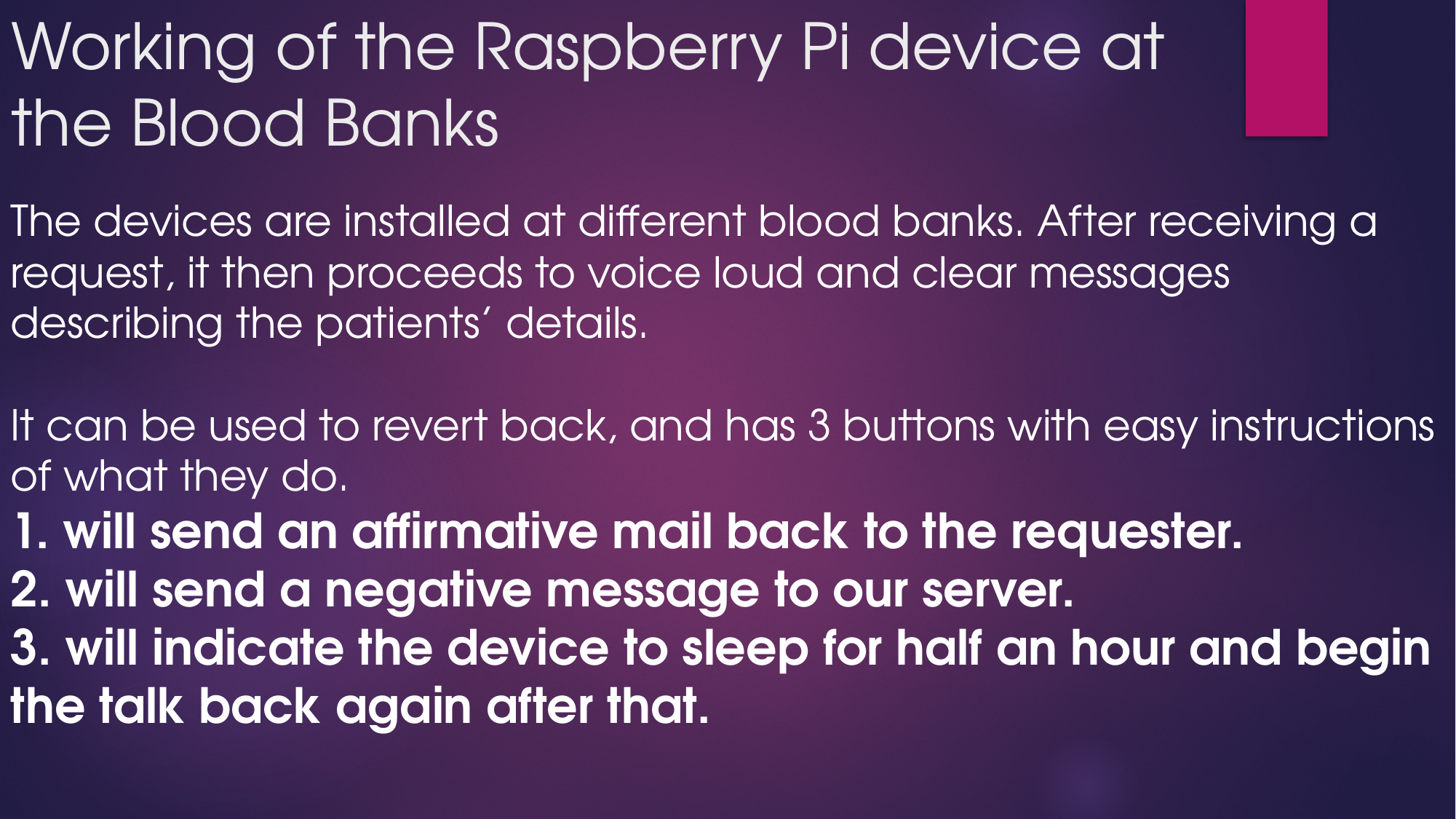

# Working of the Raspberry Pi device at the Blood Banks
The devices are installed at different blood banks. After receiving a request, it then proceeds to voice loud and clear messages describing the patients’ details.

It can be used to revert back, and has 3 buttons with easy instructions of what they do.
1. will send an affirmative mail back to the requester.
2. will send a negative message to our server.
3. will indicate the device to sleep for half an hour and begin the talk back again after that.